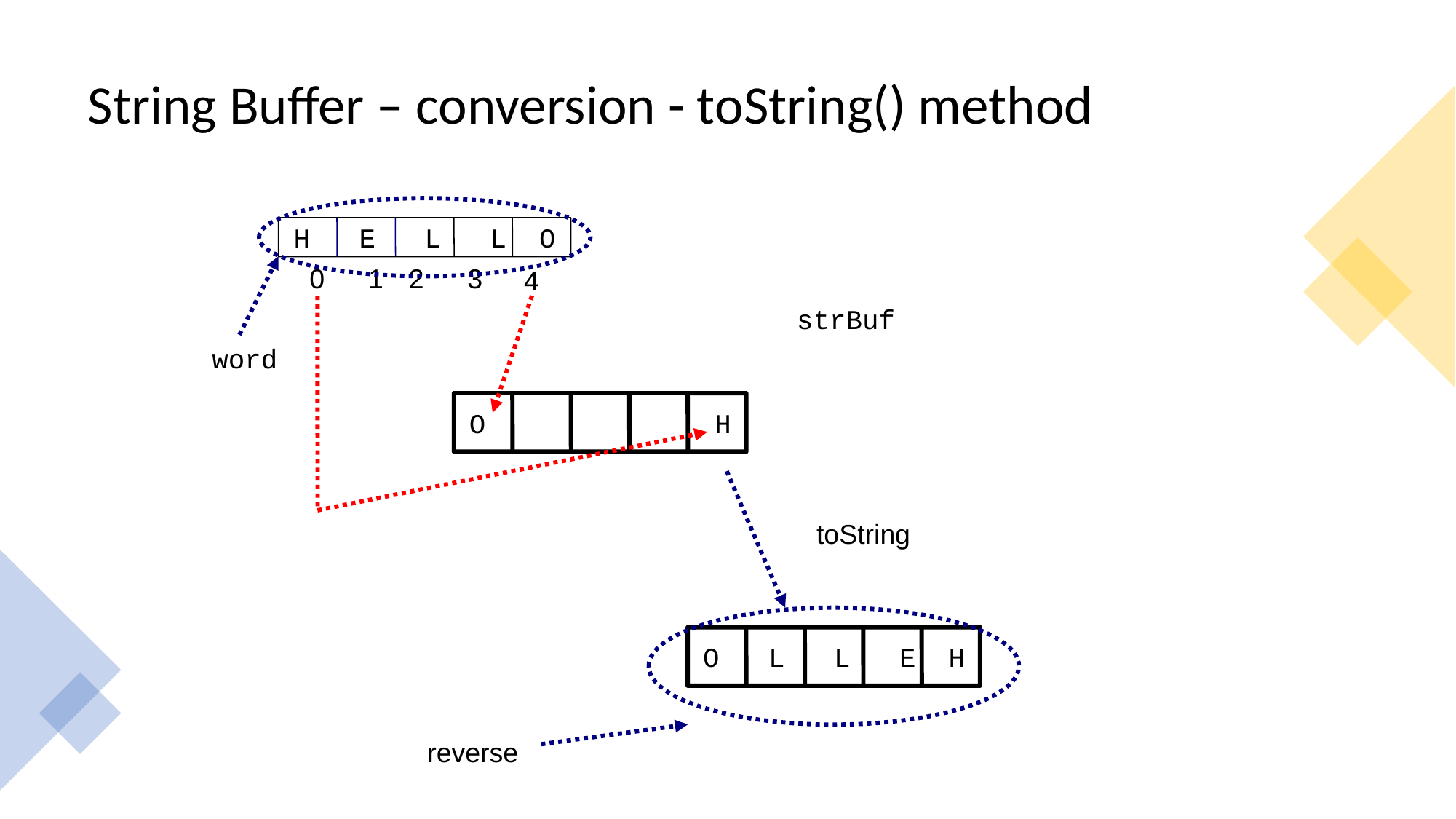

# String Buffer – conversion - toString() method

H   E   L   L  O

0
1
2
3

4

strBuf
word
O              H

toString

O   L   L   E  H

reverse